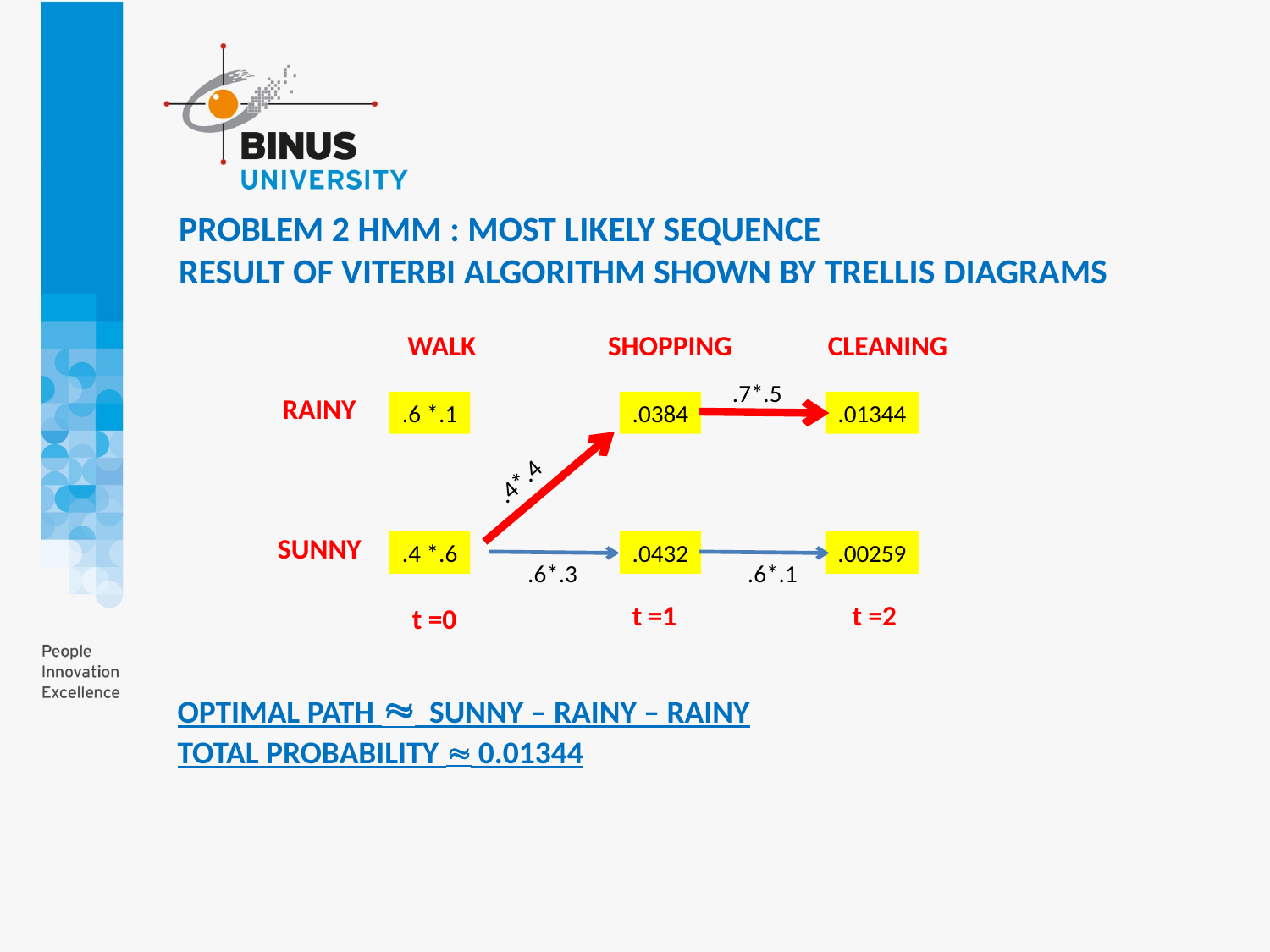

PROBLEM 2 HMM : MOST LIKELY SEQUENCE
RESULT OF VITERBI ALGORITHM SHOWN BY TRELLIS DIAGRAMS
WALK
SHOPPING
CLEANING
.7*.5
RAINY
.6 *.1
.0384
.01344
.4*.4
SUNNY
.4 *.6
.0432
.00259
.6*.3
.6*.1
t =1
t =2
t =0
OPTIMAL PATH ≈  SUNNY – RAINY – RAINY
TOTAL PROBABILITY ≈ 0.01344